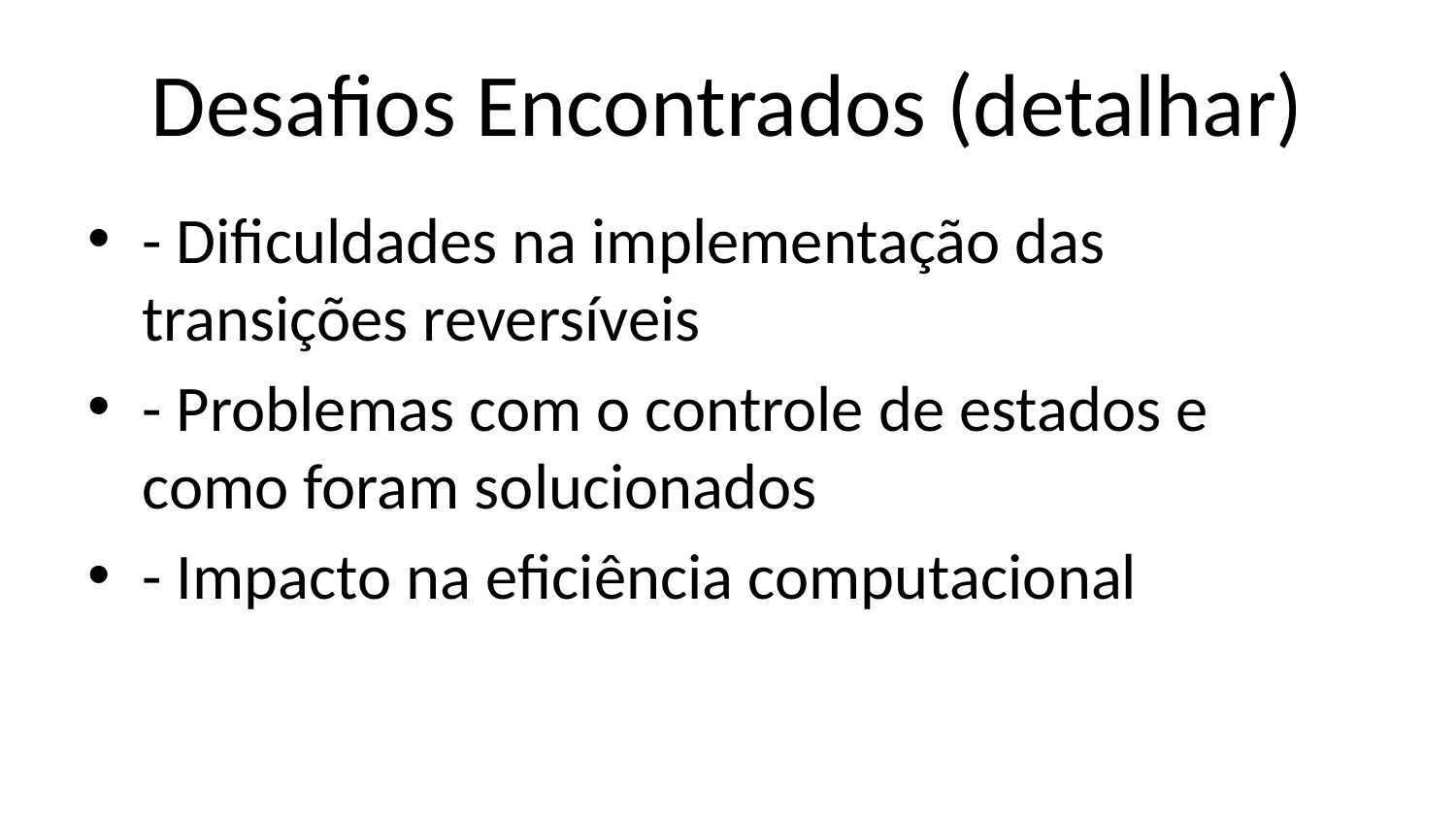

Desafios Encontrados (detalhar)
- Dificuldades na implementação das transições reversíveis
- Problemas com o controle de estados e como foram solucionados
- Impacto na eficiência computacional